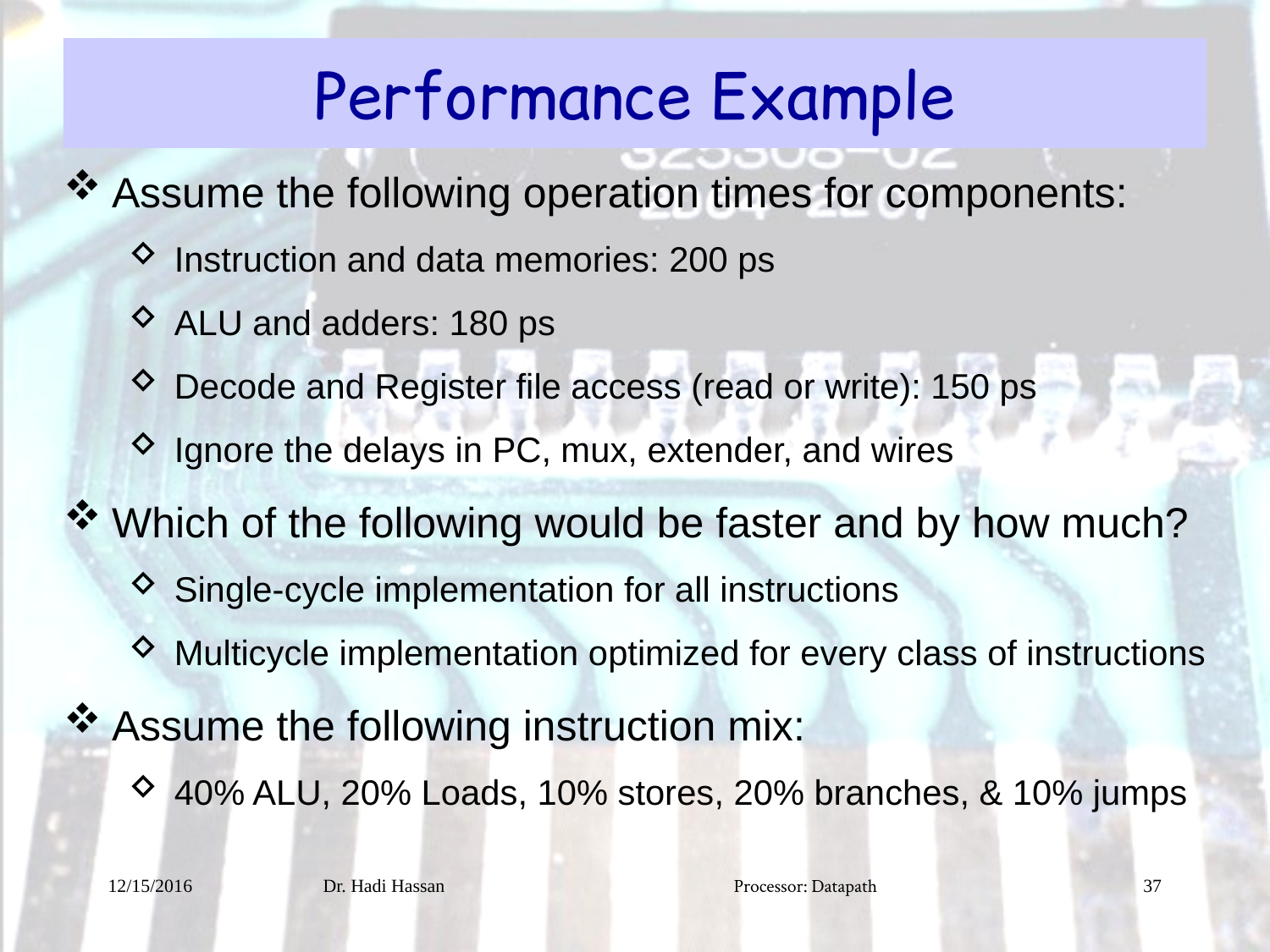

Performance Example
Assume the following operation times for components:
Instruction and data memories: 200 ps
ALU and adders: 180 ps
Decode and Register file access (read or write): 150 ps
Ignore the delays in PC, mux, extender, and wires
Which of the following would be faster and by how much?
Single-cycle implementation for all instructions
Multicycle implementation optimized for every class of instructions
Assume the following instruction mix:
40% ALU, 20% Loads, 10% stores, 20% branches, & 10% jumps
12/15/2016
Dr. Hadi Hassan                                                              Processor: Datapath

37